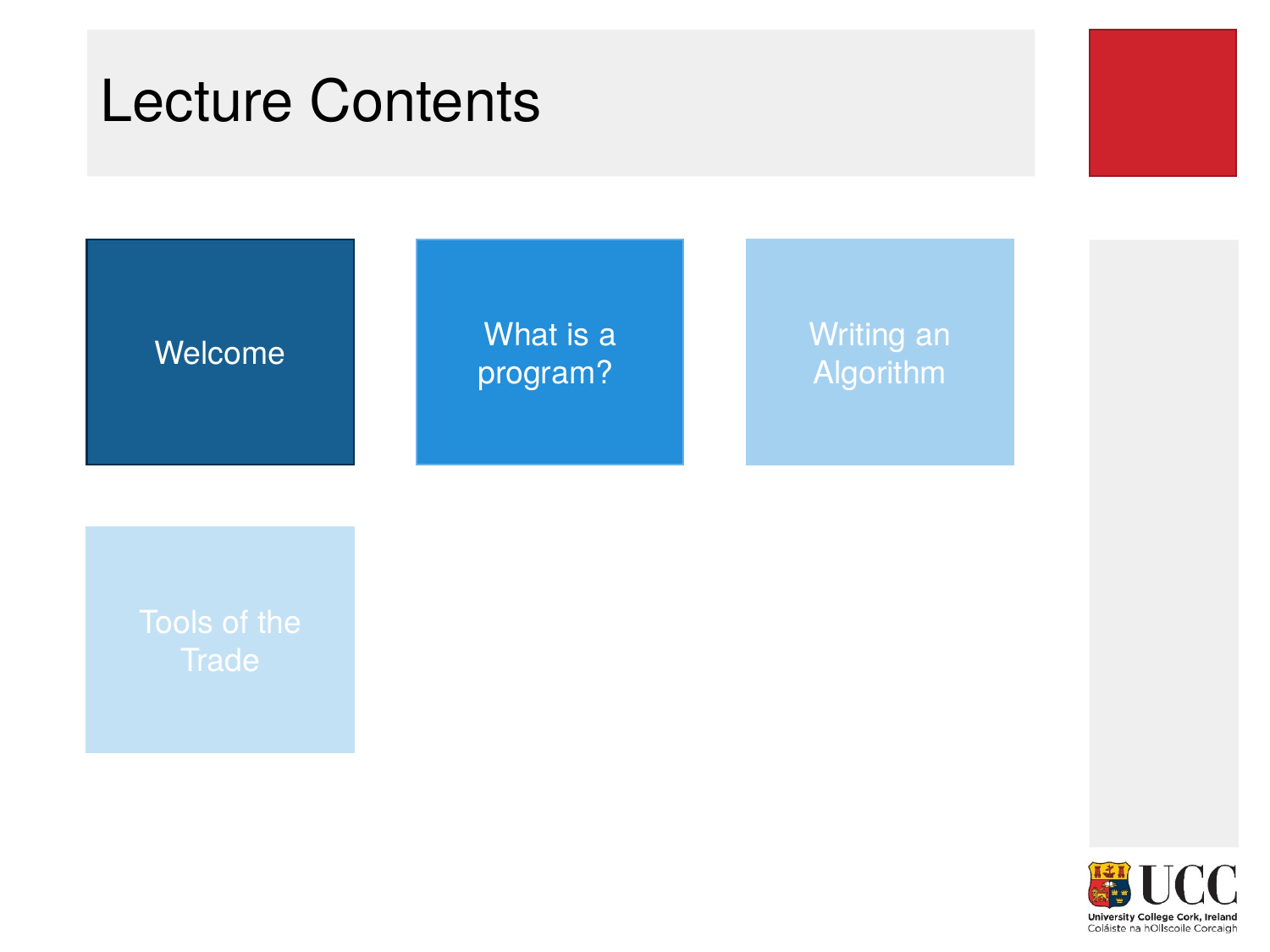

# Lecture Contents
Welcome
Writing an Algorithm
What is a program?
Tools of the Trade